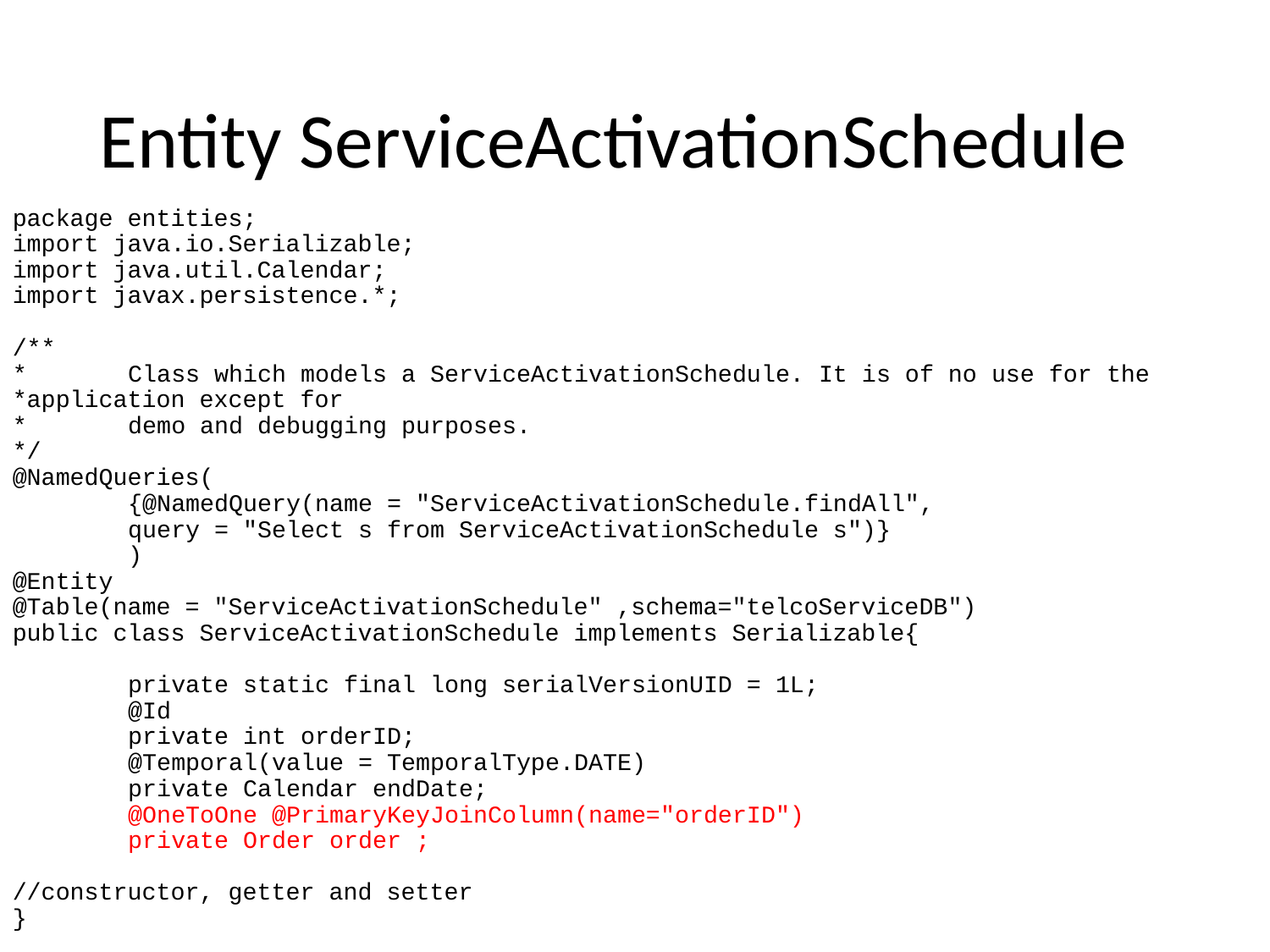

Entity ServiceActivationSchedule
package entities;
import java.io.Serializable;
import java.util.Calendar;
import javax.persistence.*;

/**
*	Class which models a ServiceActivationSchedule. It is of no use for the *application except for
*	demo and debugging purposes.
*/
@NamedQueries(
		{@NamedQuery(name = "ServiceActivationSchedule.findAll",
					query = "Select s from ServiceActivationSchedule s")}
		)
@Entity
@Table(name = "ServiceActivationSchedule" ,schema="telcoServiceDB")
public class ServiceActivationSchedule implements Serializable{

	private static final long serialVersionUID = 1L;
	@Id
	private int orderID;
	@Temporal(value = TemporalType.DATE)
	private Calendar endDate;
	@OneToOne @PrimaryKeyJoinColumn(name="orderID")
	private Order order ;

//constructor, getter and setter
}